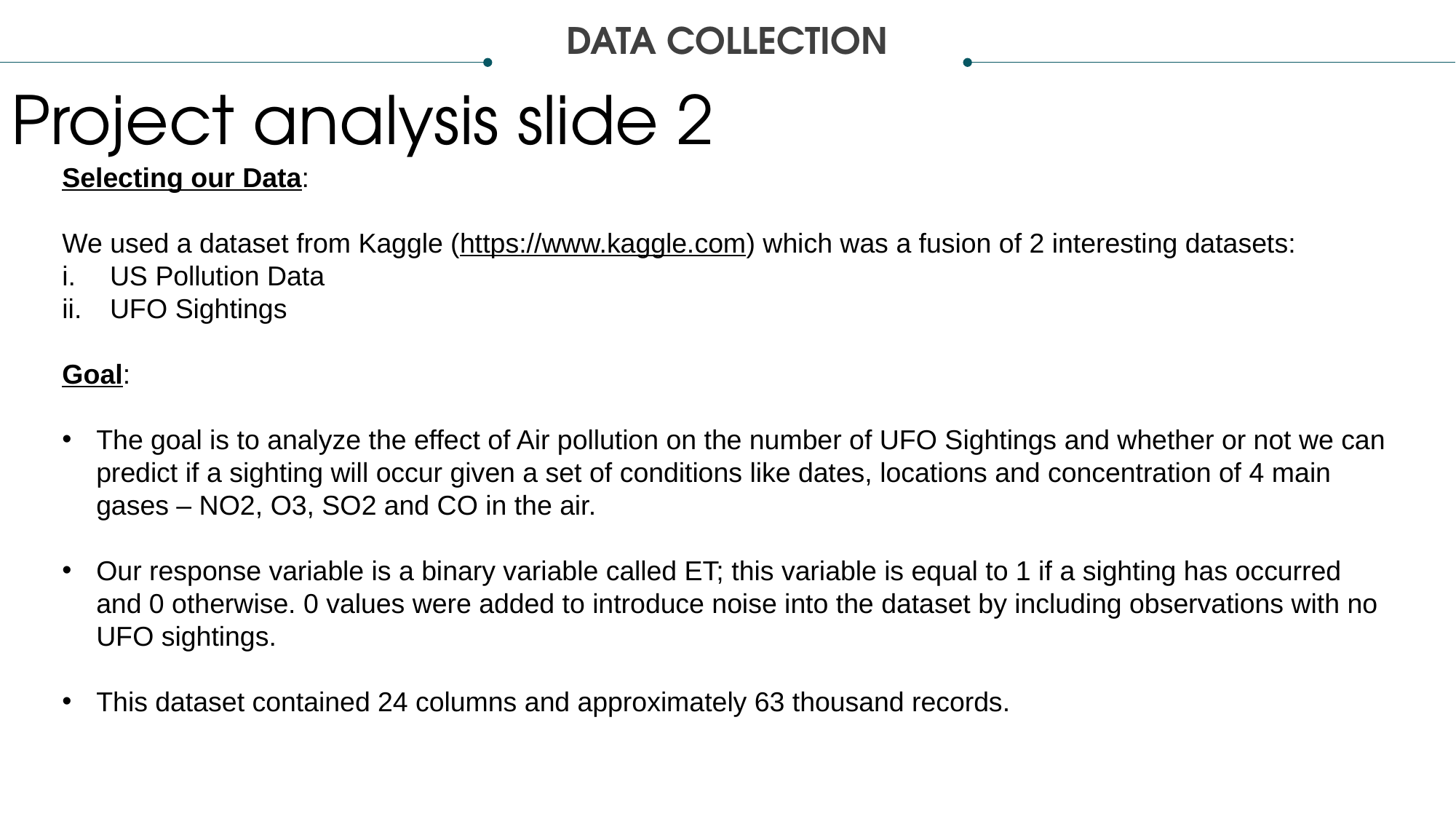

DATA COLLECTION
Project analysis slide 2
Selecting our Data:

We used a dataset from Kaggle (https://www.kaggle.com) which was a fusion of 2 interesting datasets:
US Pollution Data
UFO Sightings

Goal:

The goal is to analyze the effect of Air pollution on the number of UFO Sightings and whether or not we can predict if a sighting will occur given a set of conditions like dates, locations and concentration of 4 main gases – NO2, O3, SO2 and CO in the air.

Our response variable is a binary variable called ET; this variable is equal to 1 if a sighting has occurred and 0 otherwise. 0 values were added to introduce noise into the dataset by including observations with no UFO sightings.

This dataset contained 24 columns and approximately 63 thousand records.